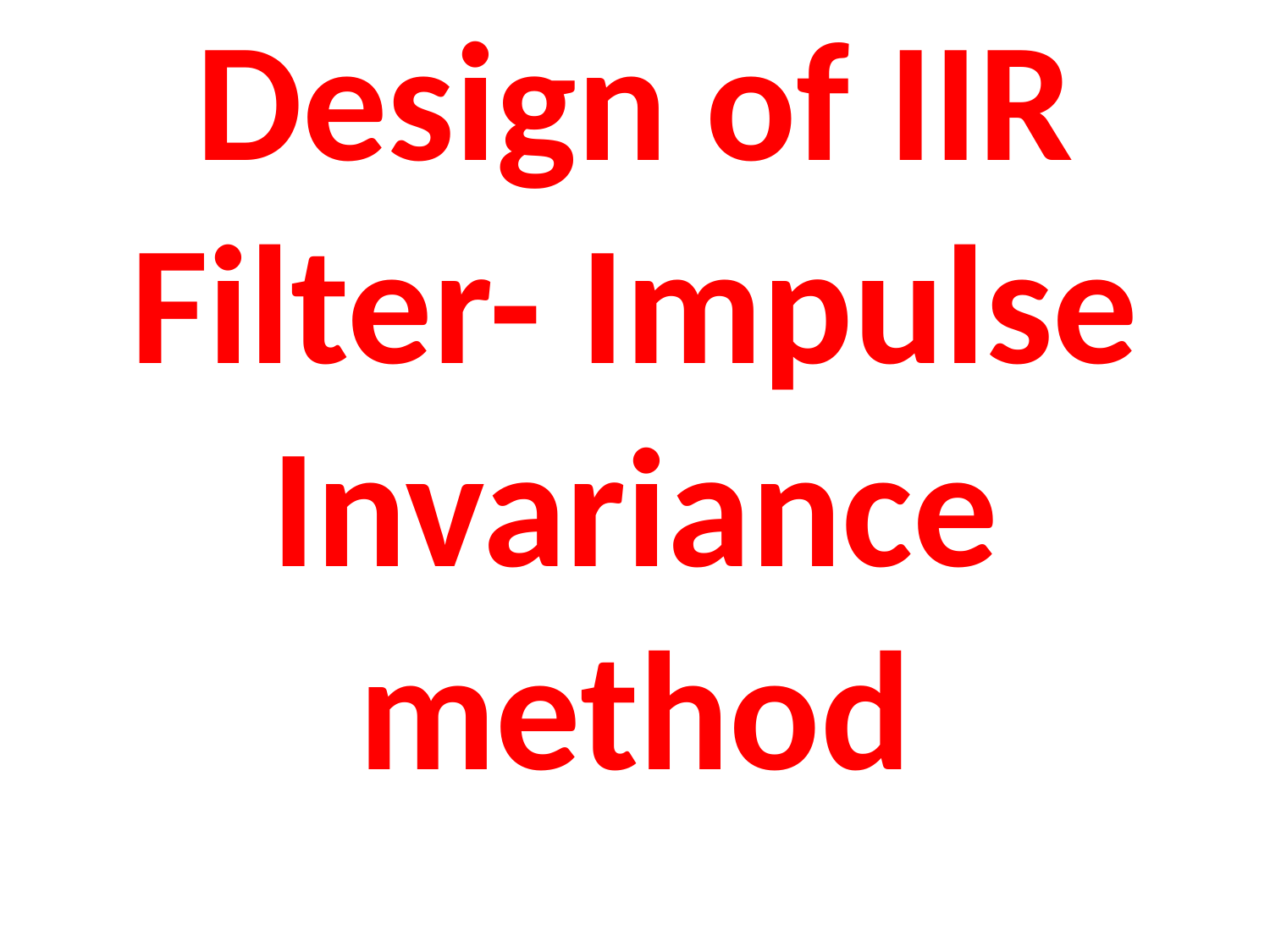

# Design of IIR Filter- Impulse Invariance method